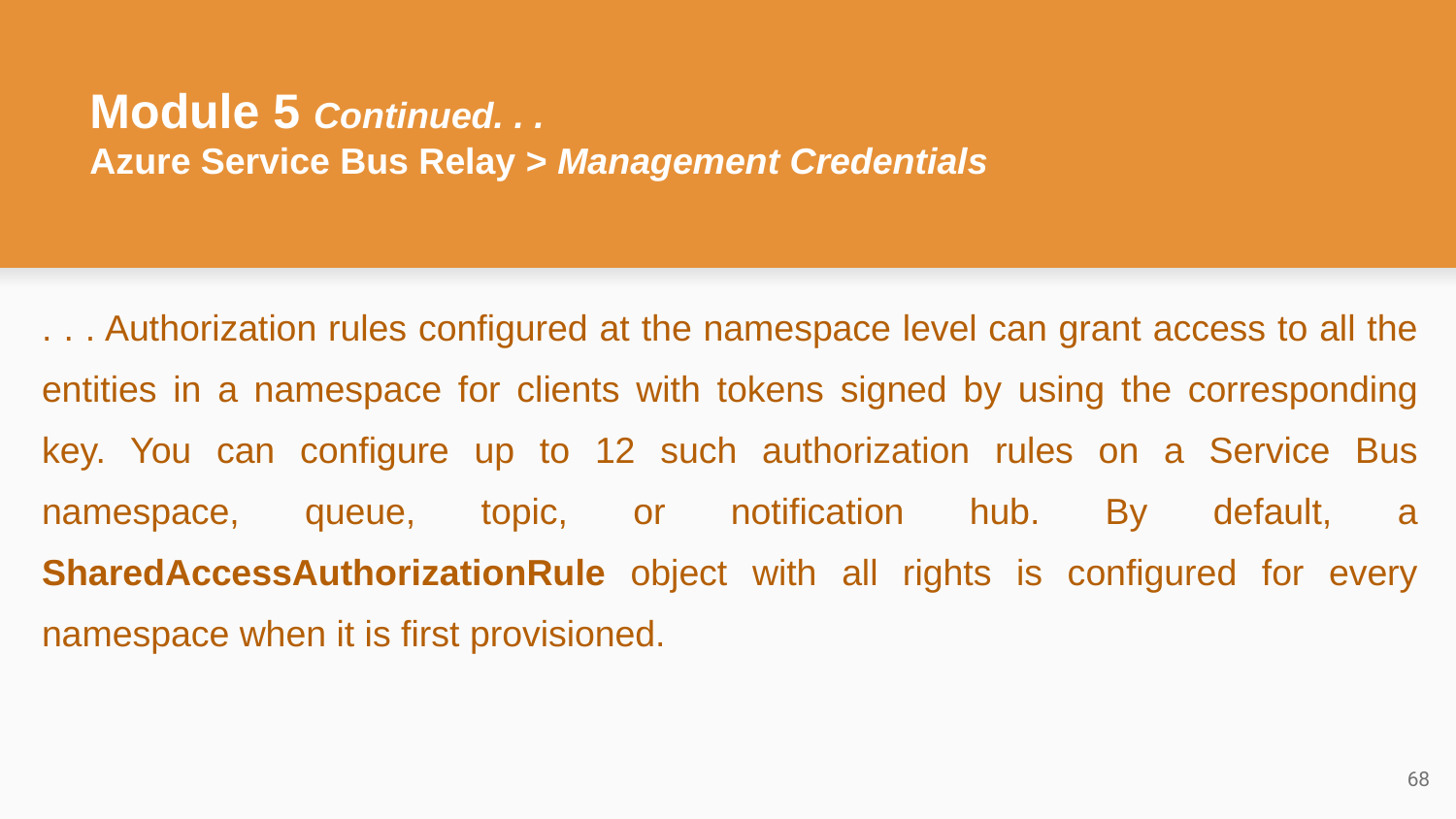

# Module 5 Continued. . .
Azure Service Bus Relay > Management Credentials

. . . Authorization rules configured at the namespace level can grant access to all the entities in a namespace for clients with tokens signed by using the corresponding key. You can configure up to 12 such authorization rules on a Service Bus namespace, queue, topic, or notification hub. By default, a SharedAccessAuthorizationRule object with all rights is configured for every namespace when it is first provisioned.

68